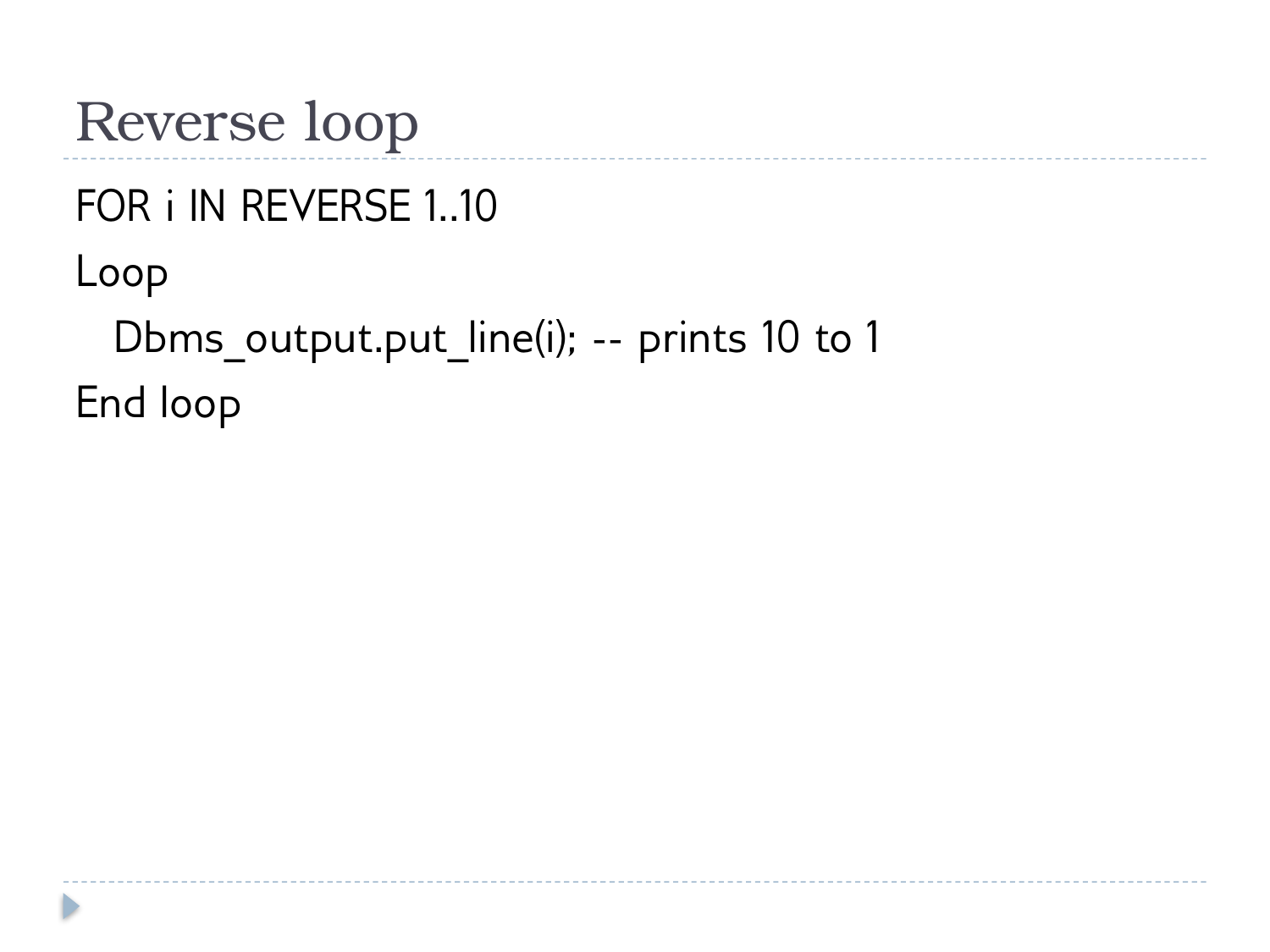

# Reverse loop
FOR i IN REVERSE 1..10
Loop
	Dbms_output.put_line(i); -- prints 10 to 1
End loop